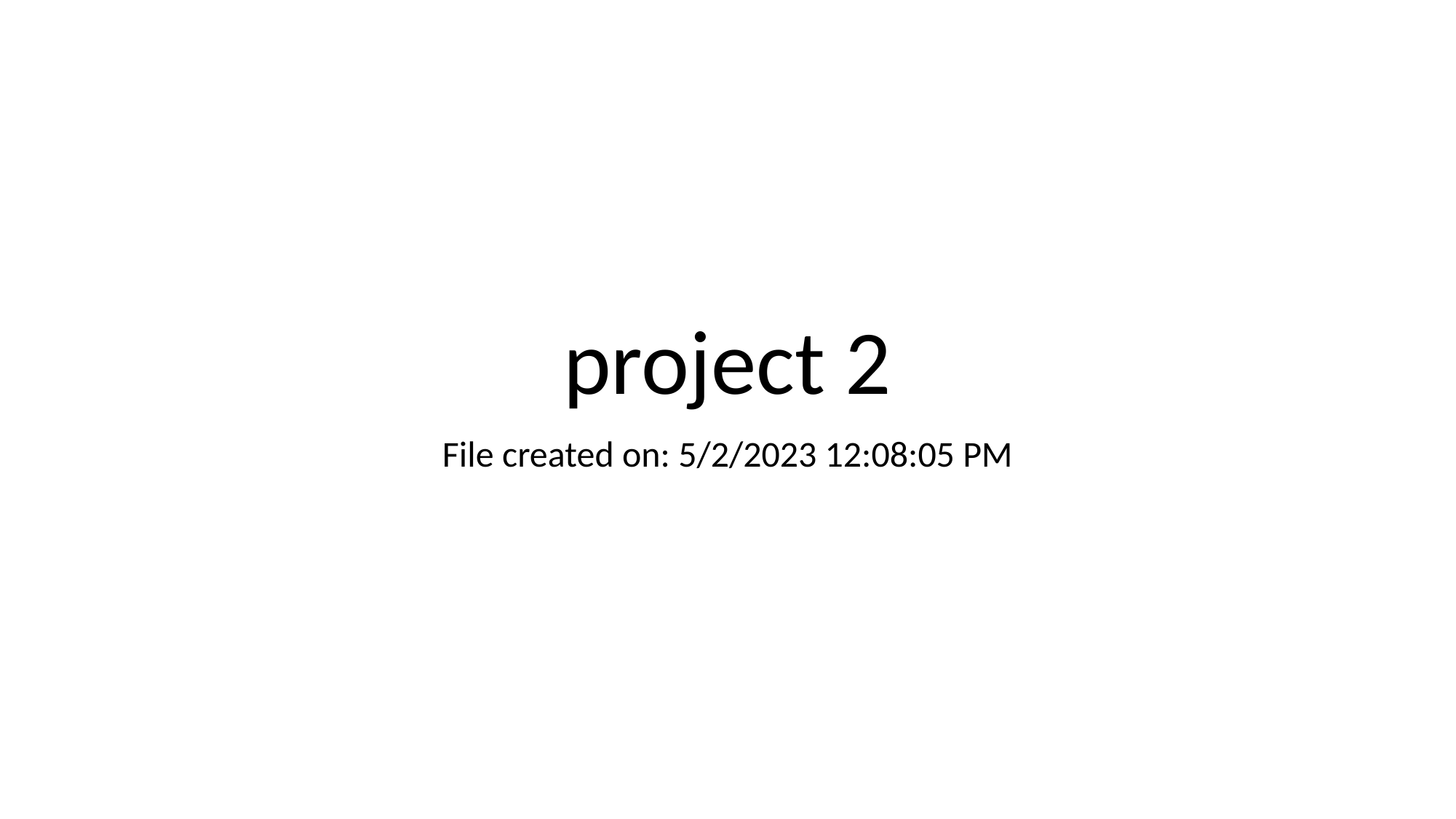

# project 2
File created on: 5/2/2023 12:08:05 PM